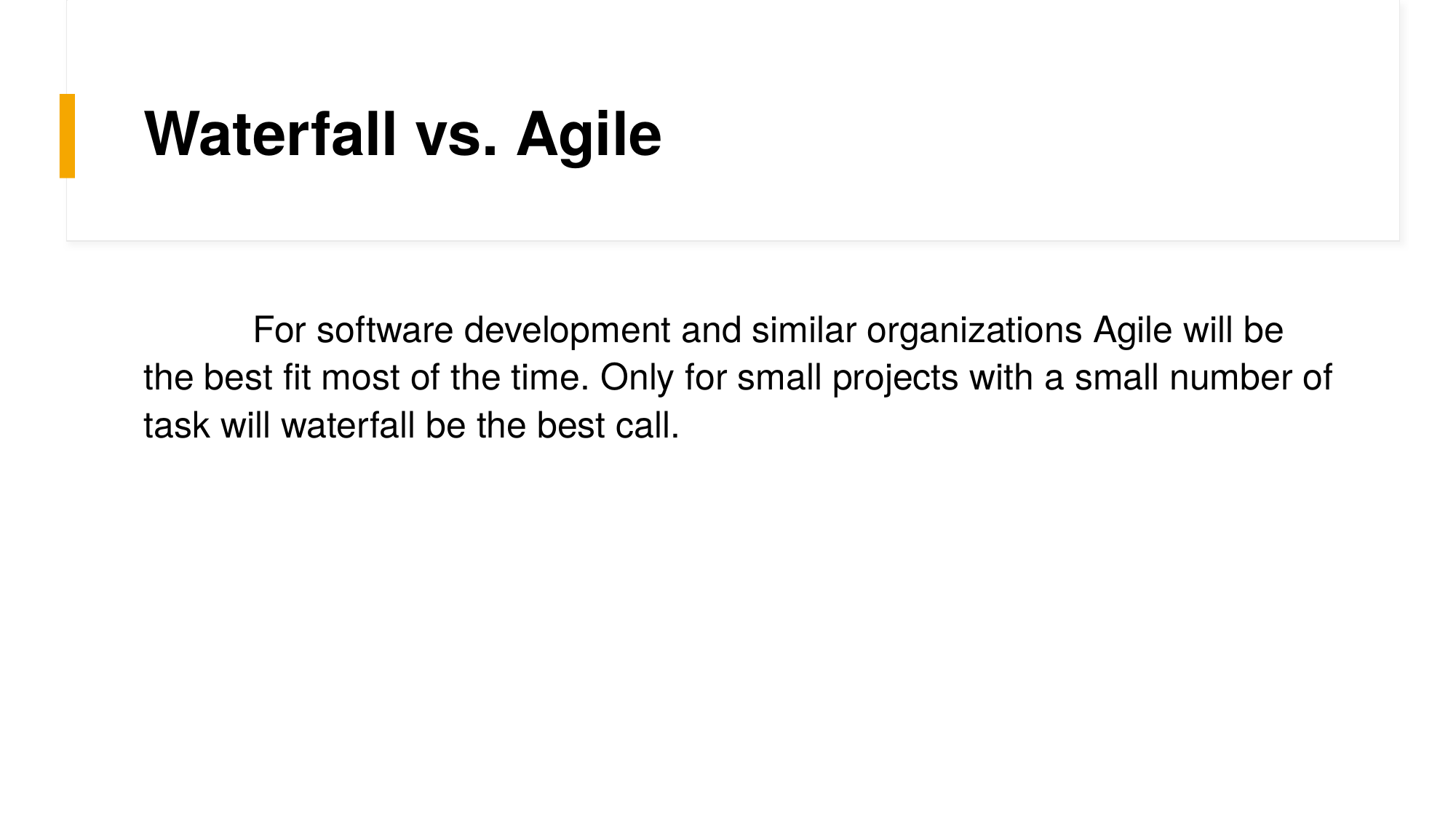

# Waterfall vs. Agile
	For software development and similar organizations Agile will be the best fit most of the time. Only for small projects with a small number of task will waterfall be the best call.